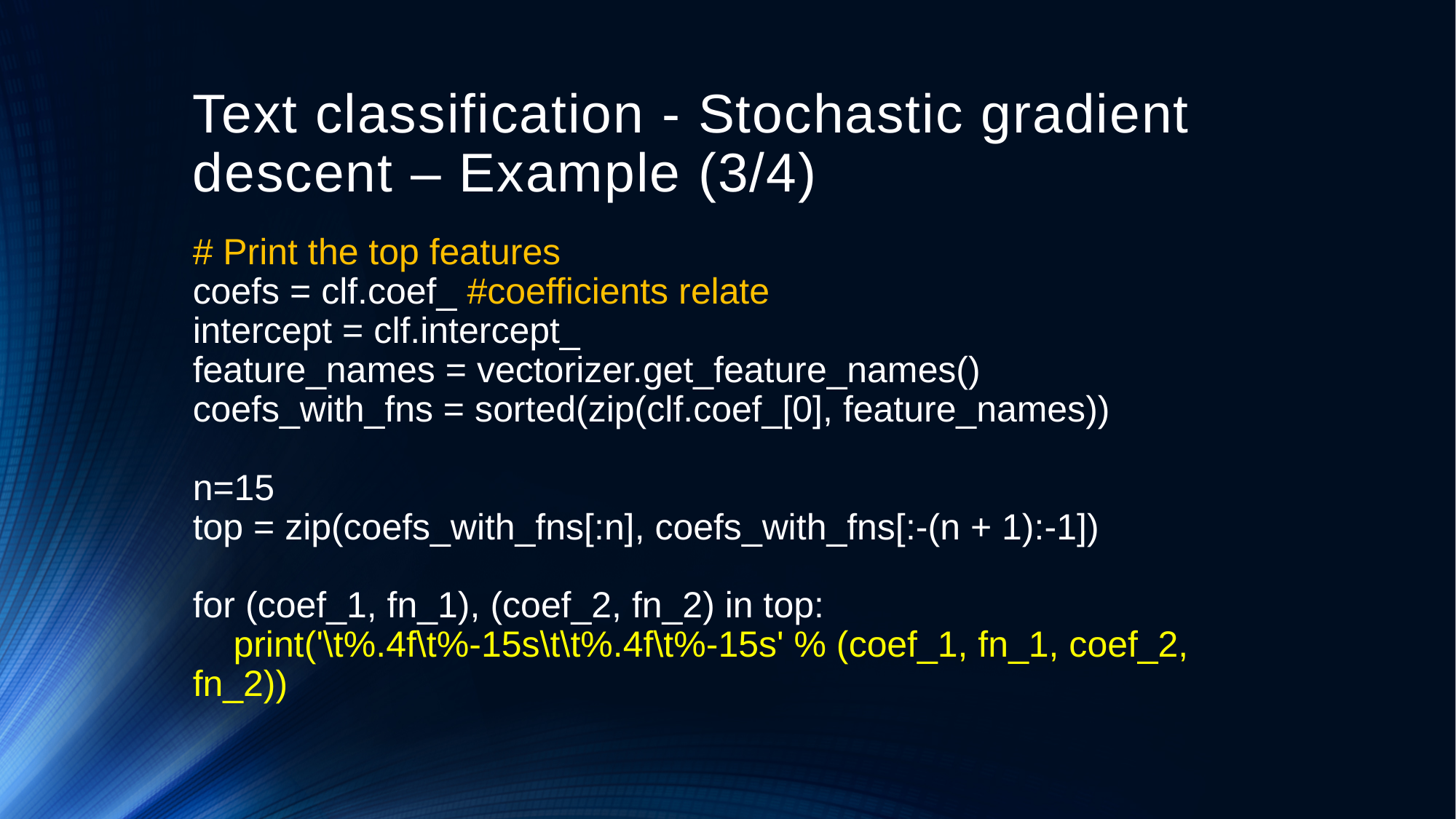

# Text classification - Stochastic gradient descent – Example (3/4)
# Print the top features coefs = clf.coef_ #coefficients relate intercept = clf.intercept_ feature_names = vectorizer.get_feature_names() coefs_with_fns = sorted(zip(clf.coef_[0], feature_names)) n=15 top = zip(coefs_with_fns[:n], coefs_with_fns[:-(n + 1):-1]) for (coef_1, fn_1), (coef_2, fn_2) in top: print('\t%.4f\t%-15s\t\t%.4f\t%-15s' % (coef_1, fn_1, coef_2, fn_2))